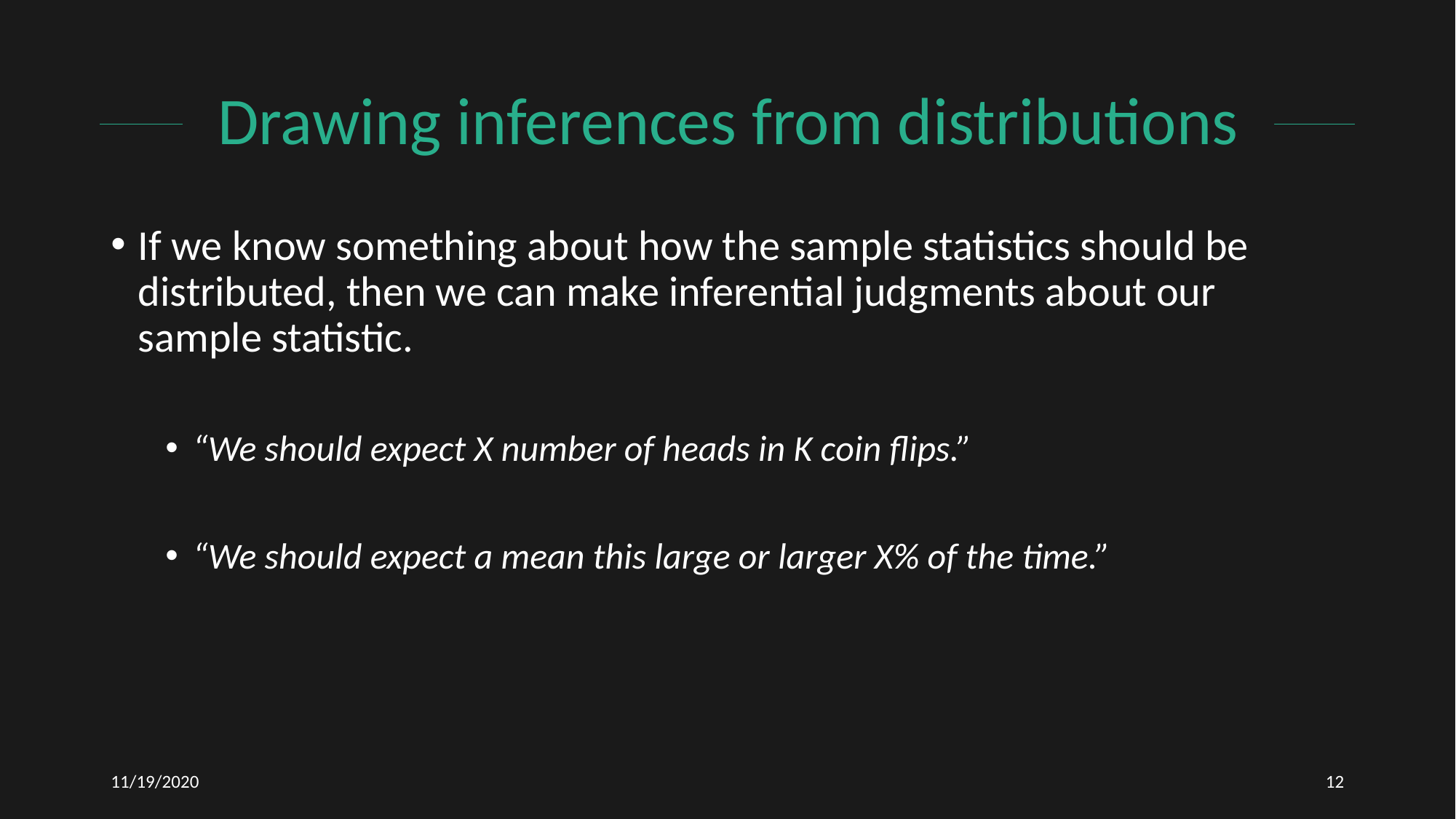

# Drawing inferences from distributions
If we know something about how the sample statistics should be distributed, then we can make inferential judgments about our sample statistic.

“We should expect X number of heads in K coin flips.”

“We should expect a mean this large or larger X% of the time.”

11/19/2020
12